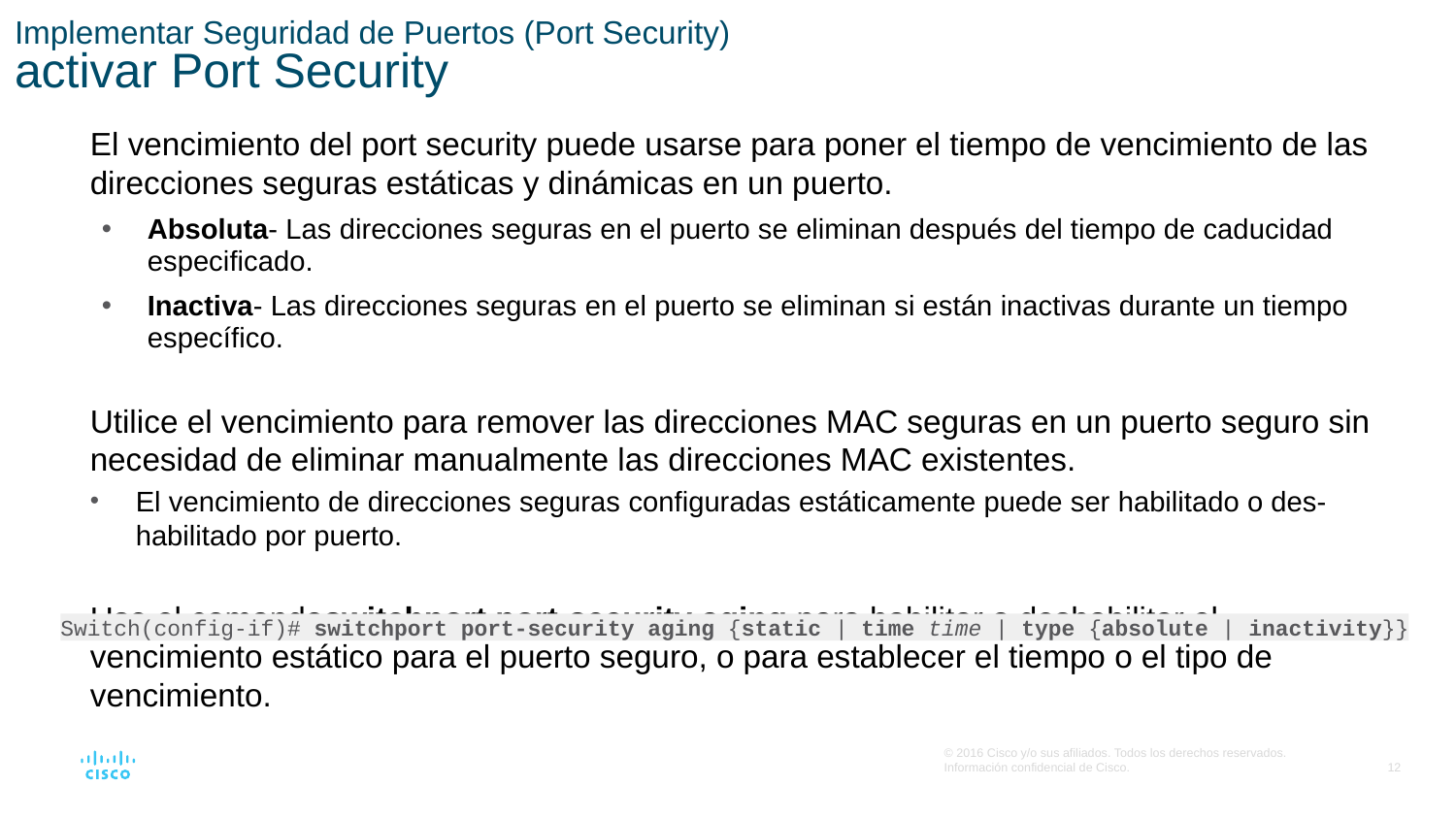

# Implementar Seguridad de Puertos (Port Security) activar Port Security
El vencimiento del port security puede usarse para poner el tiempo de vencimiento de las direcciones seguras estáticas y dinámicas en un puerto.
Absoluta- Las direcciones seguras en el puerto se eliminan después del tiempo de caducidad especificado.
Inactiva- Las direcciones seguras en el puerto se eliminan si están inactivas durante un tiempo específico.

Utilice el vencimiento para remover las direcciones MAC seguras en un puerto seguro sin necesidad de eliminar manualmente las direcciones MAC existentes.
El vencimiento de direcciones seguras configuradas estáticamente puede ser habilitado o des-habilitado por puerto.

Use el comandoswitchport port-security aging para habilitar o deshabilitar el vencimiento estático para el puerto seguro, o para establecer el tiempo o el tipo de vencimiento.

Switch(config-if)# switchport port-security aging {static | time time | type {absolute | inactivity}}